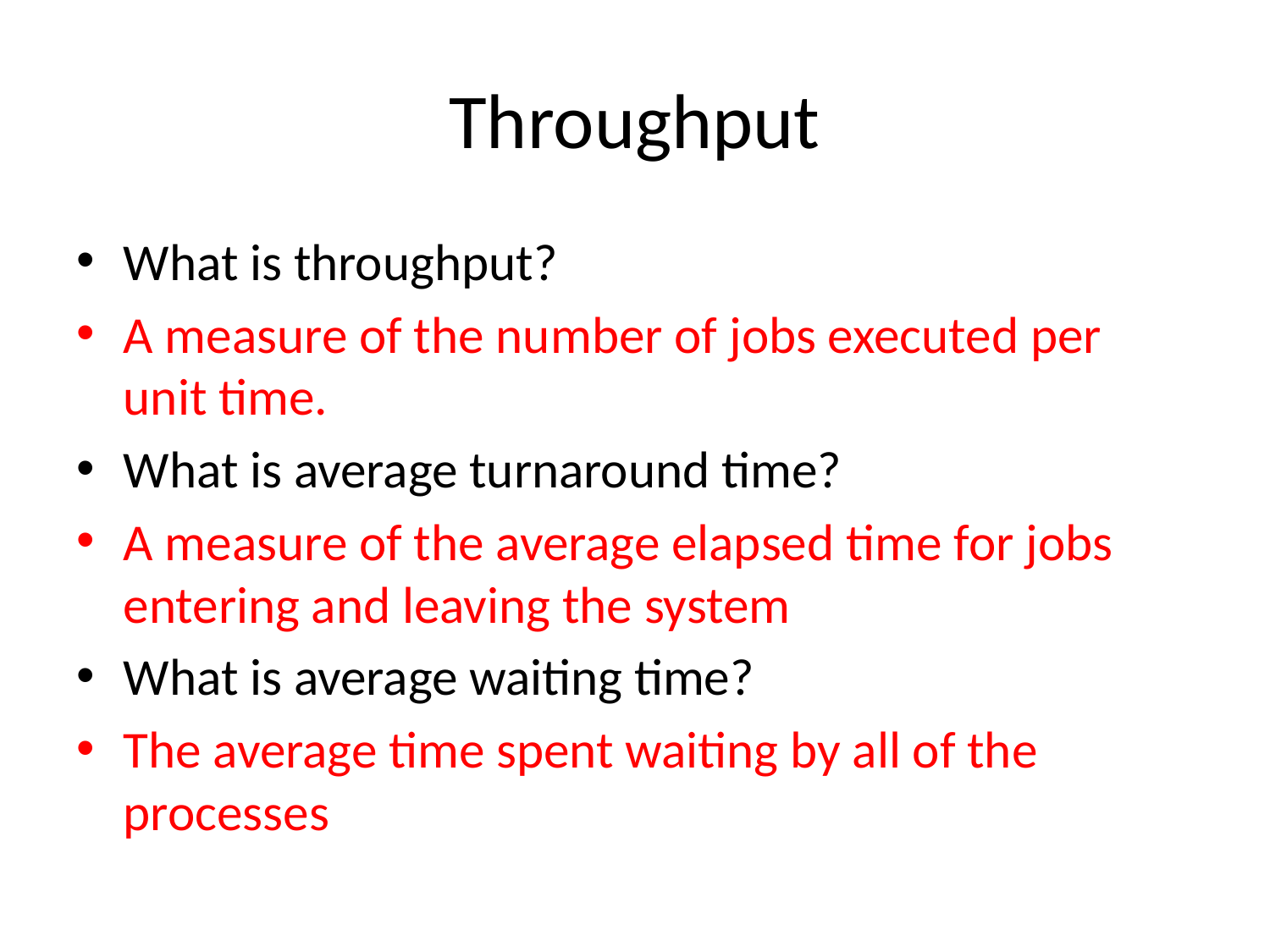

# Throughput
What is throughput?
A measure of the number of jobs executed per unit time.
What is average turnaround time?
A measure of the average elapsed time for jobs entering and leaving the system
What is average waiting time?
The average time spent waiting by all of the processes